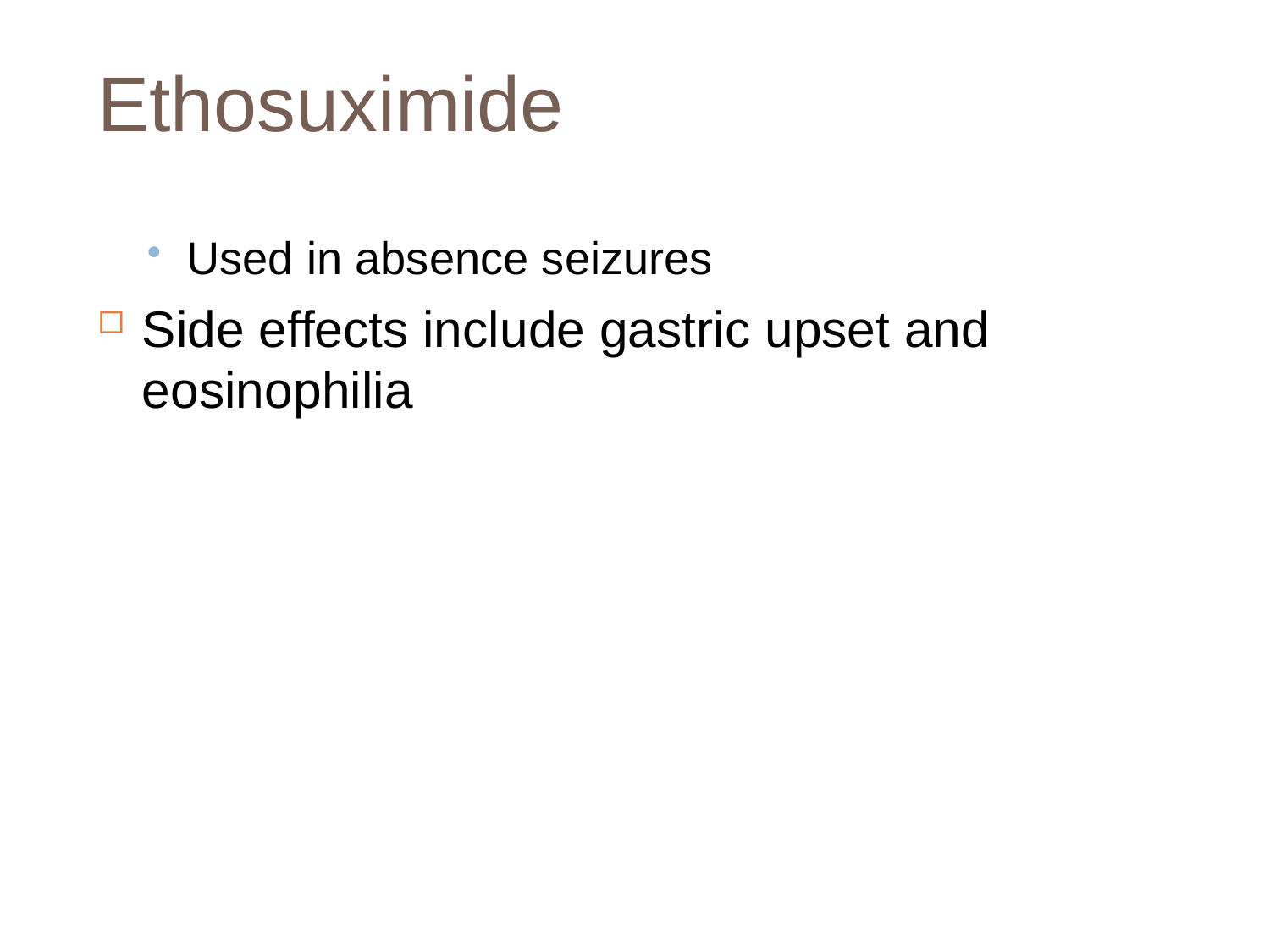

# Ethosuximide
Used in absence seizures
Side effects include gastric upset and eosinophilia